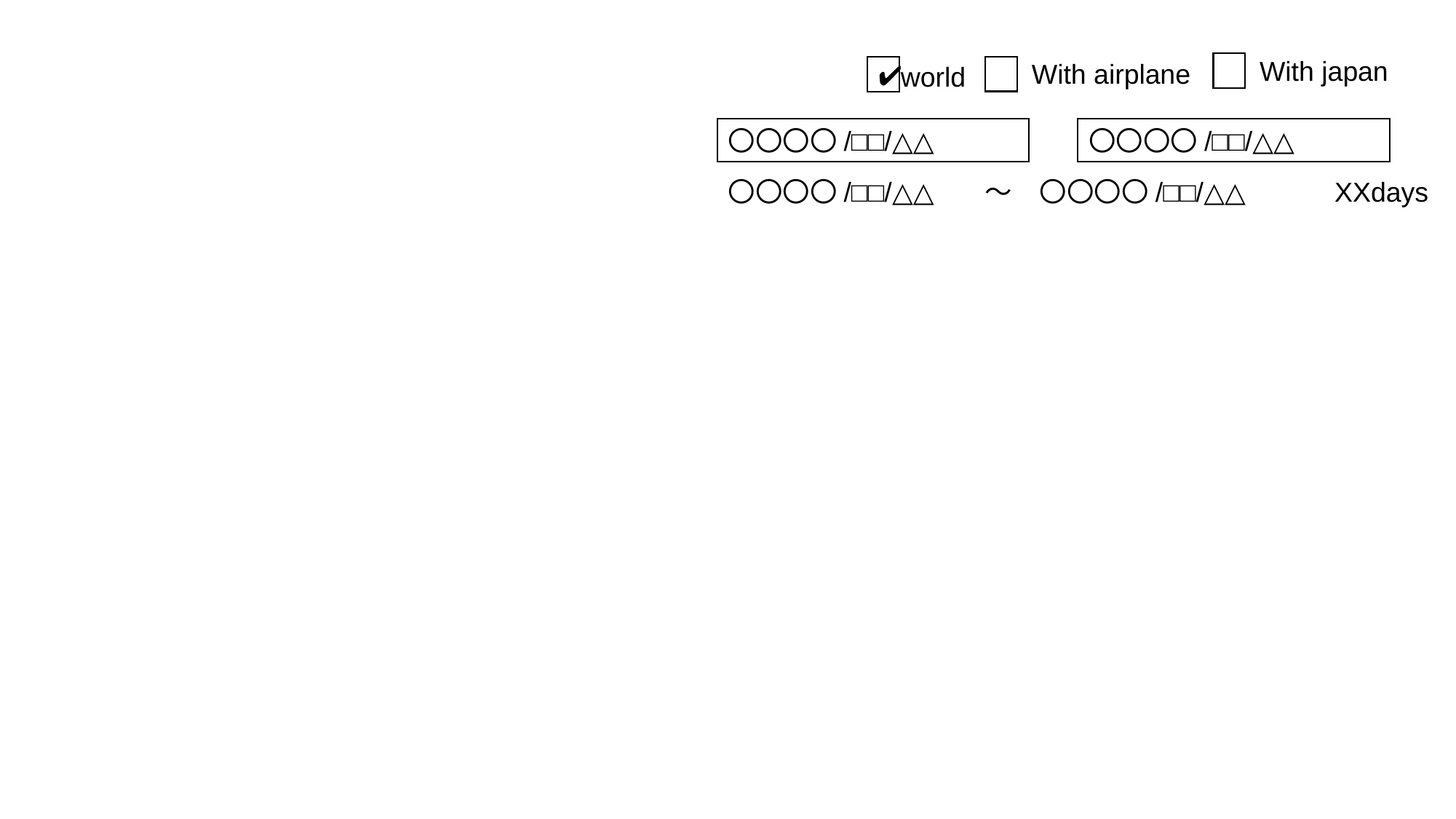

With japan
With airplane

world

✔
〇〇〇〇/□□/△△
〇〇〇〇/□□/△△
〇〇〇〇/□□/△△
～
〇〇〇〇/□□/△△
XXdays